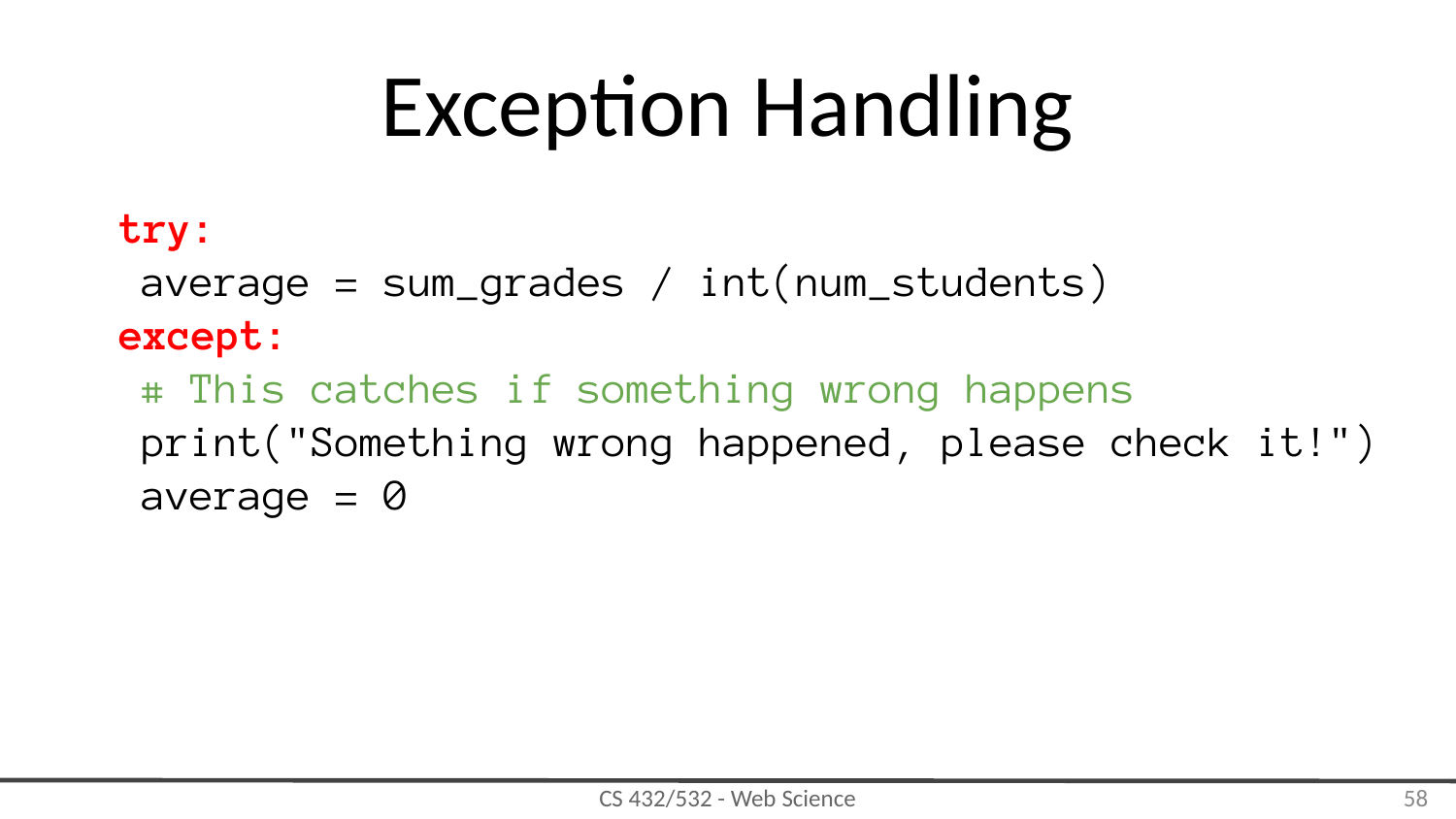

# Exception Handling
try:
	average = sum_grades / int(num_students)
except:
	# This catches if something wrong happens
	print("Something wrong happened, please check it!")
	average = 0
58